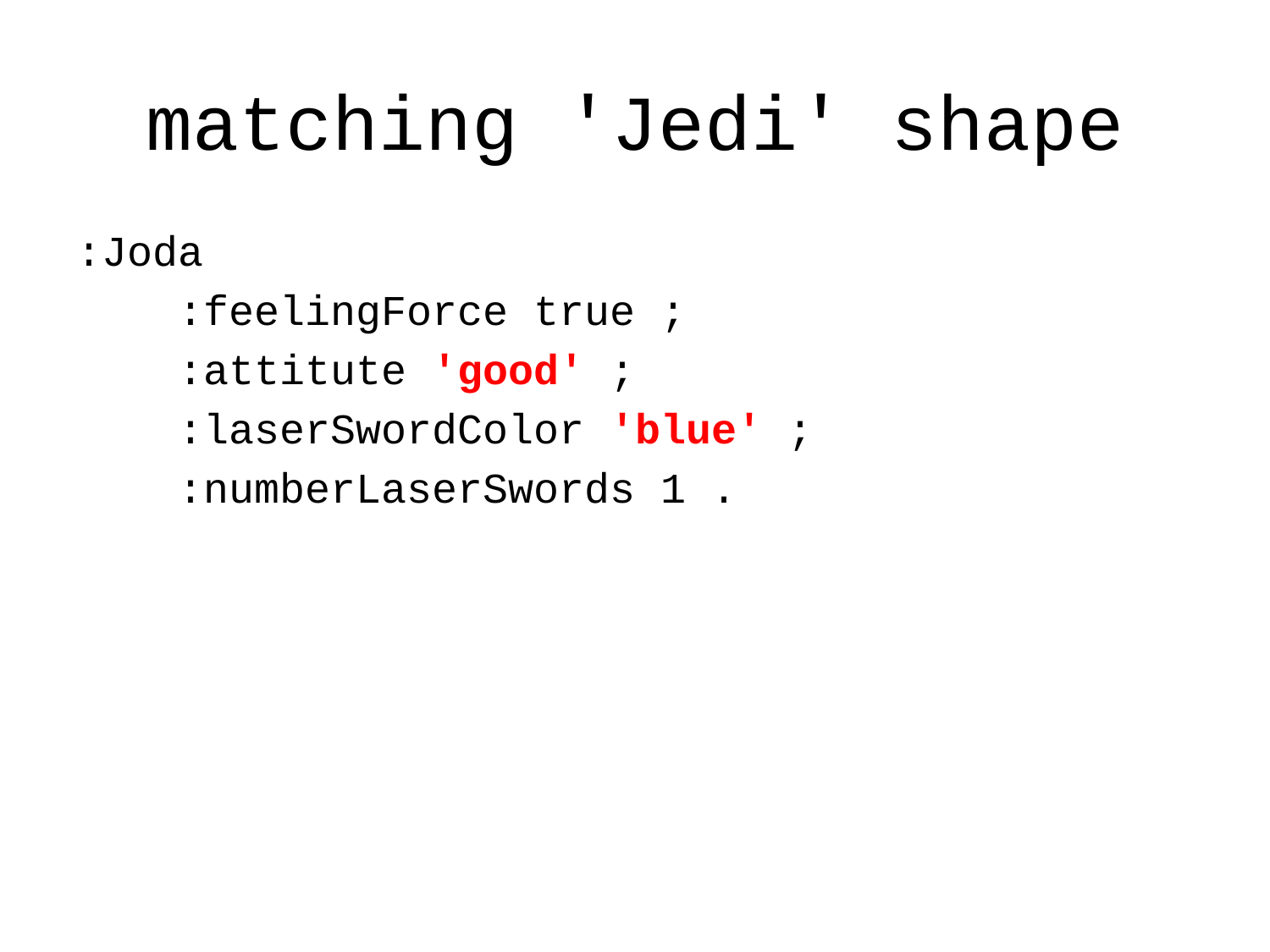

matching 'Jedi' shape

:Joda
    :feelingForce true ;
    :attitute 'good' ;
    :laserSwordColor 'blue' ;
    :numberLaserSwords 1 .